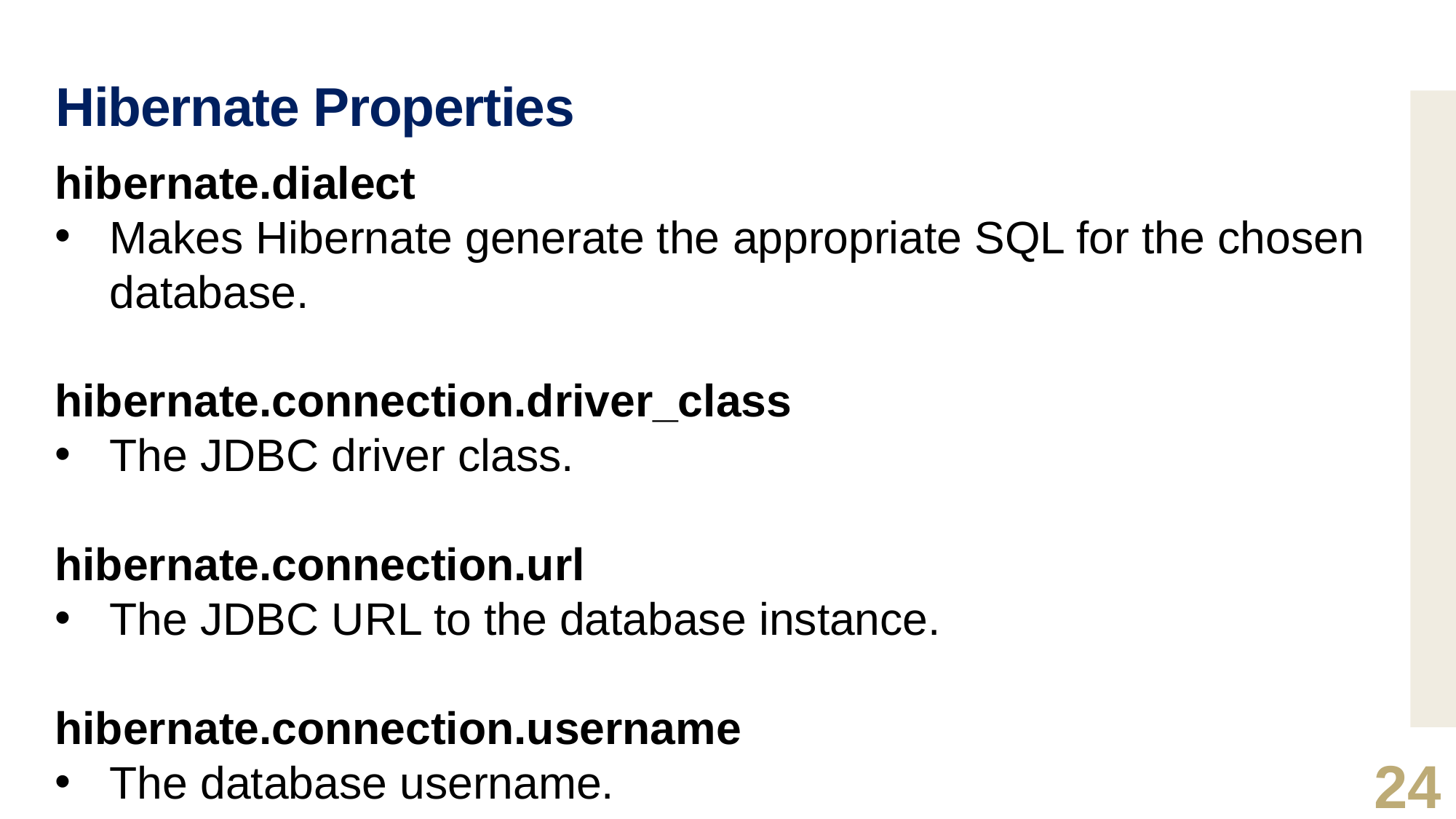

# Hibernate Properties
hibernate.dialect
Makes Hibernate generate the appropriate SQL for the chosen database.

hibernate.connection.driver_class
The JDBC driver class.

hibernate.connection.url
The JDBC URL to the database instance.

hibernate.connection.username
The database username.
24